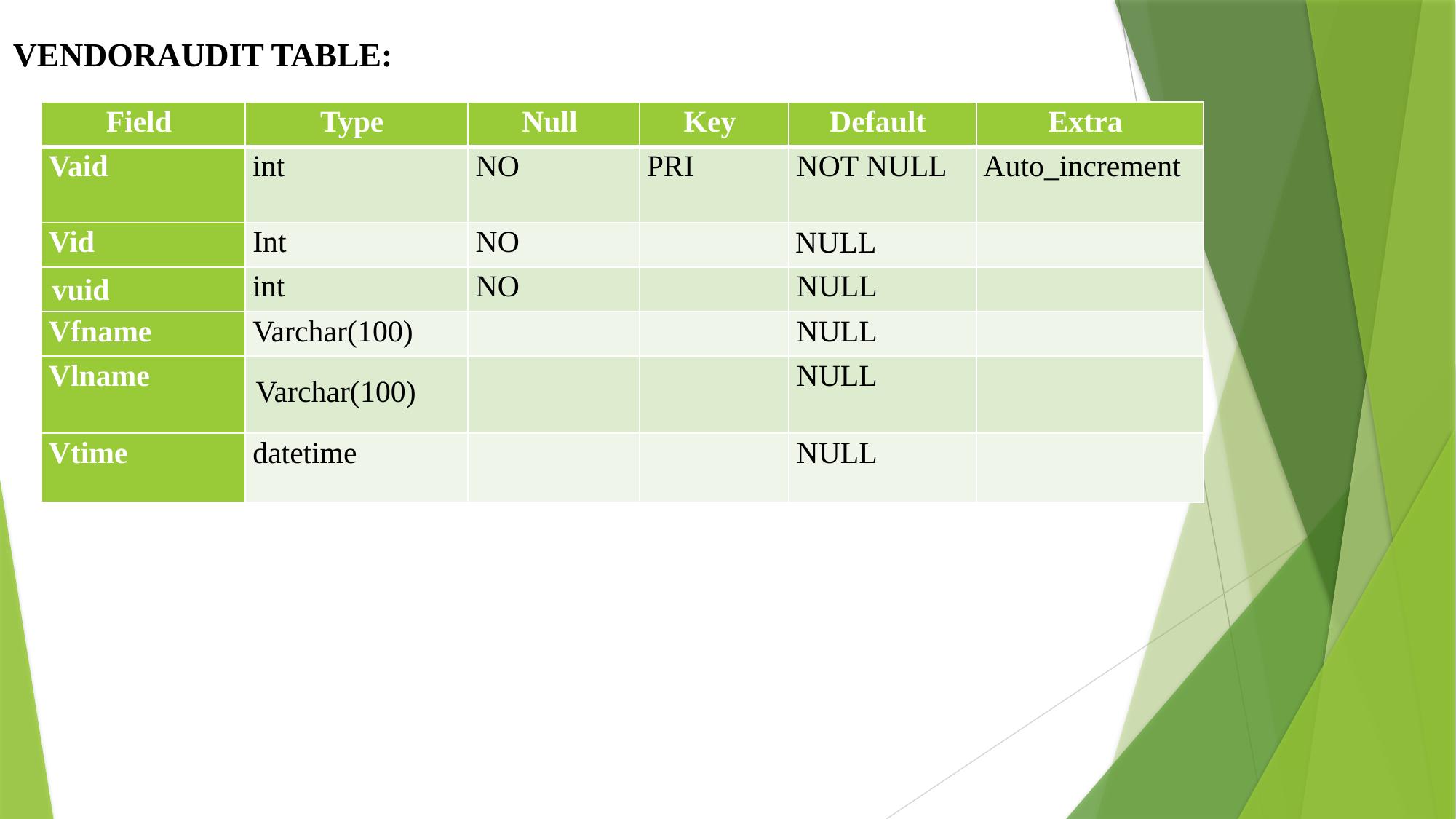

VENDORAUDIT TABLE:

| Field | Type | Null | Key | Default | Extra |
| --- | --- | --- | --- | --- | --- |
| Vaid | int | NO | PRI | NOT NULL | Auto\_increment |
| Vid | Int | NO |  |  |  |
|  | int | NO |  | NULL |  |
| Vfname | Varchar(100) |  |  | NULL |  |
| Vlname |  |  |  | NULL |  |
| Vtime | datetime |  |  | NULL |  |
NULL
vuid
Varchar(100)